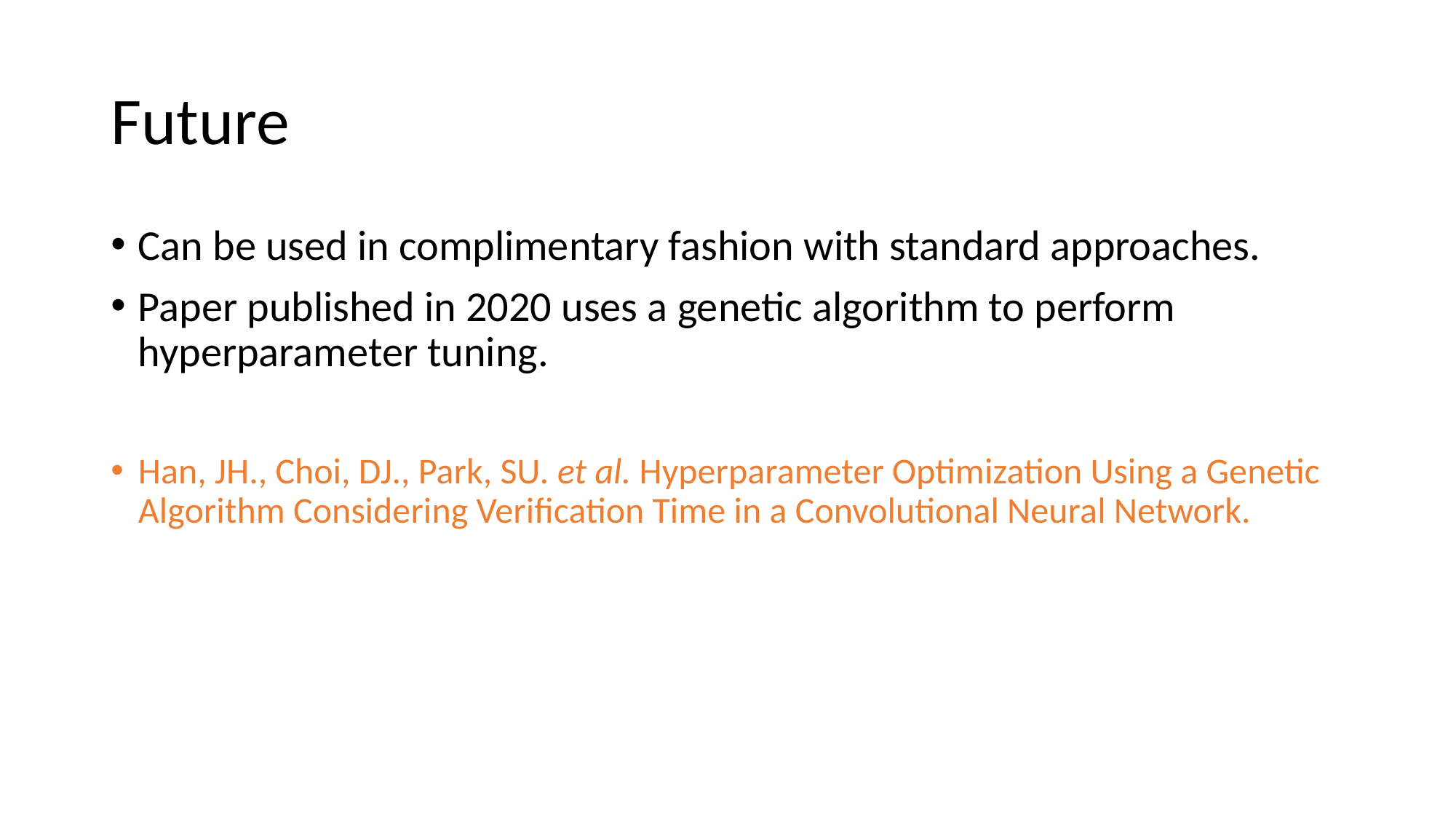

# Future
Can be used in complimentary fashion with standard approaches.
Paper published in 2020 uses a genetic algorithm to perform hyperparameter tuning.

Han, JH., Choi, DJ., Park, SU. et al. Hyperparameter Optimization Using a Genetic Algorithm Considering Verification Time in a Convolutional Neural Network.